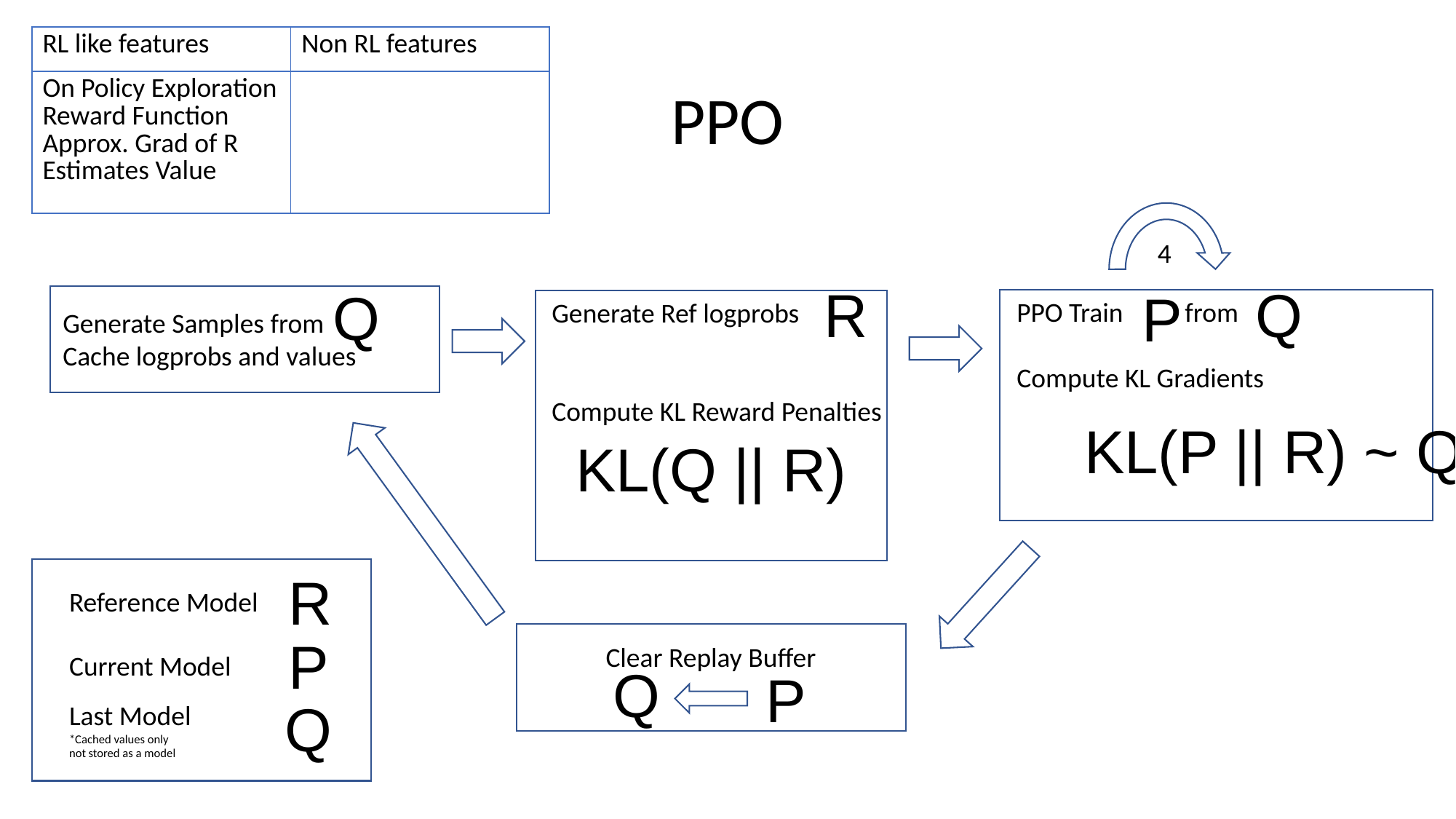

| RL like features | Non RL features |
| --- | --- |
| On Policy Exploration Reward Function Approx. Grad of R Estimates Value |  |
# PPO

4
Q
P

PPO Train          from

Compute KL Gradients
KL(P || R) ~ Q
R

Generate Ref logprobs

Compute KL Reward Penalties
KL(Q || R)
Q

Generate Samples from
Cache logprobs and values

R
Reference Model
P
Current Model
Q
Last Model
*Cached values only
not stored as a model

Clear Replay Buffer
Q
P